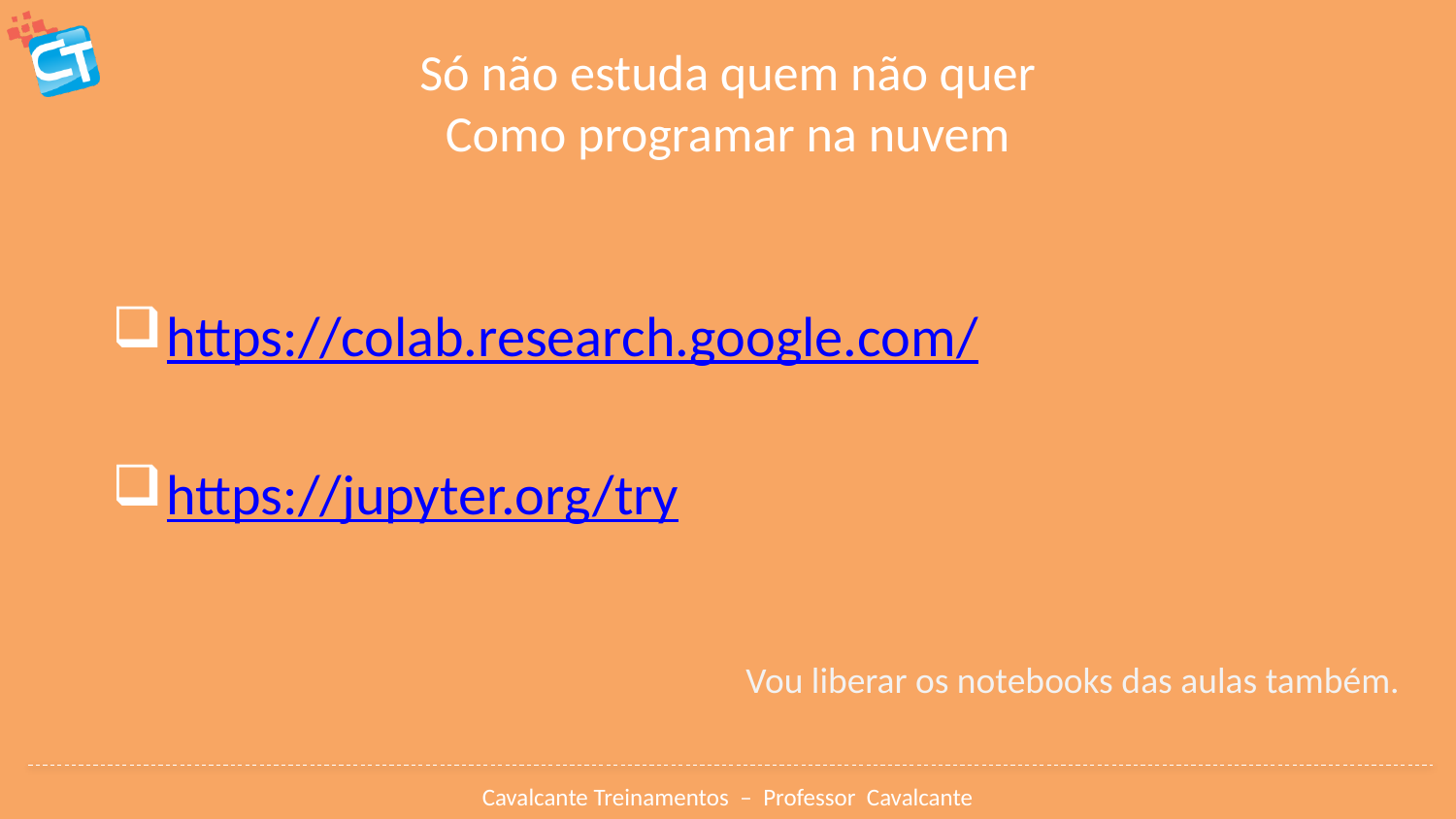

# Só não estuda quem não quer Como programar na nuvem
https://colab.research.google.com/

https://jupyter.org/try

Vou liberar os notebooks das aulas também.